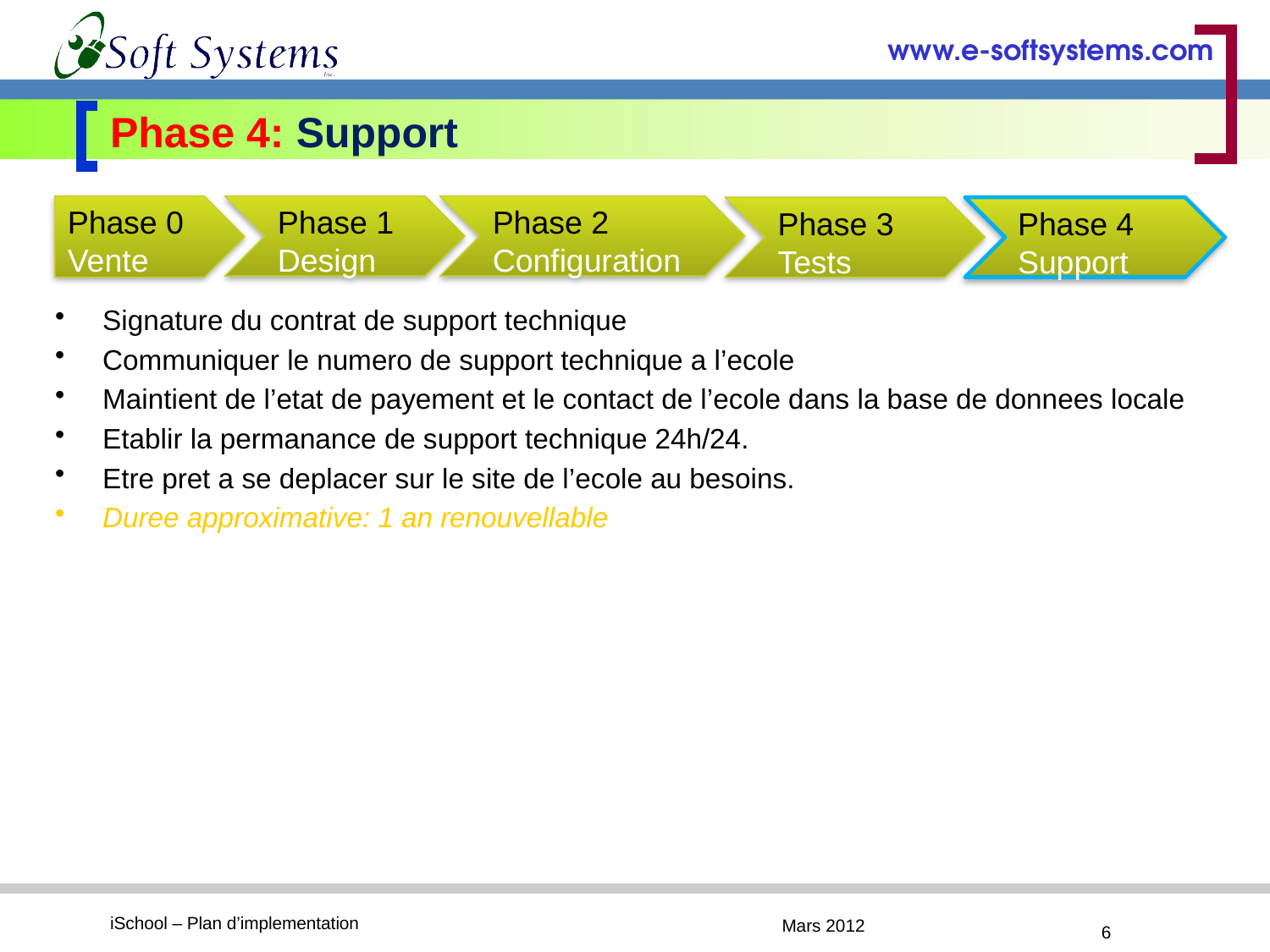

Phase 4: Support
Phase 0
Vente
Phase 1
Design
Phase 2
Configuration
Phase 3
Tests
Phase 4
Support
Signature du contrat de support technique
Communiquer le numero de support technique a l’ecole
Maintient de l’etat de payement et le contact de l’ecole dans la base de donnees locale
Etablir la permanance de support technique 24h/24.
Etre pret a se deplacer sur le site de l’ecole au besoins.
Duree approximative: 1 an renouvellable